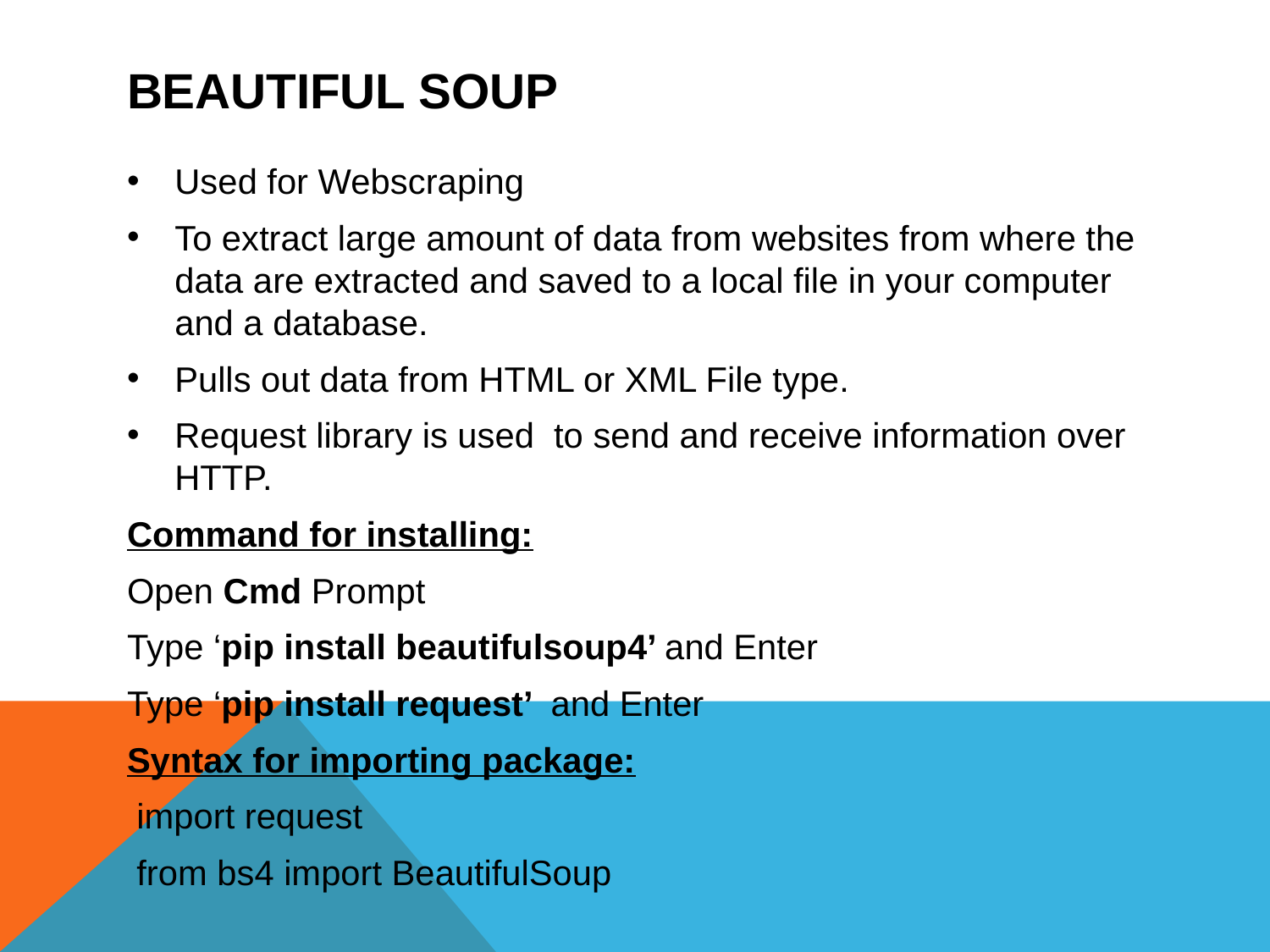

# Beautiful soup
Used for Webscraping
To extract large amount of data from websites from where the data are extracted and saved to a local file in your computer and a database.
Pulls out data from HTML or XML File type.
Request library is used  to send and receive information over HTTP.
Command for installing:
Open Cmd Prompt
Type ‘pip install beautifulsoup4’ and Enter
Type ‘pip install request’  and Enter
Syntax for importing package:
 import request
 from bs4 import BeautifulSoup